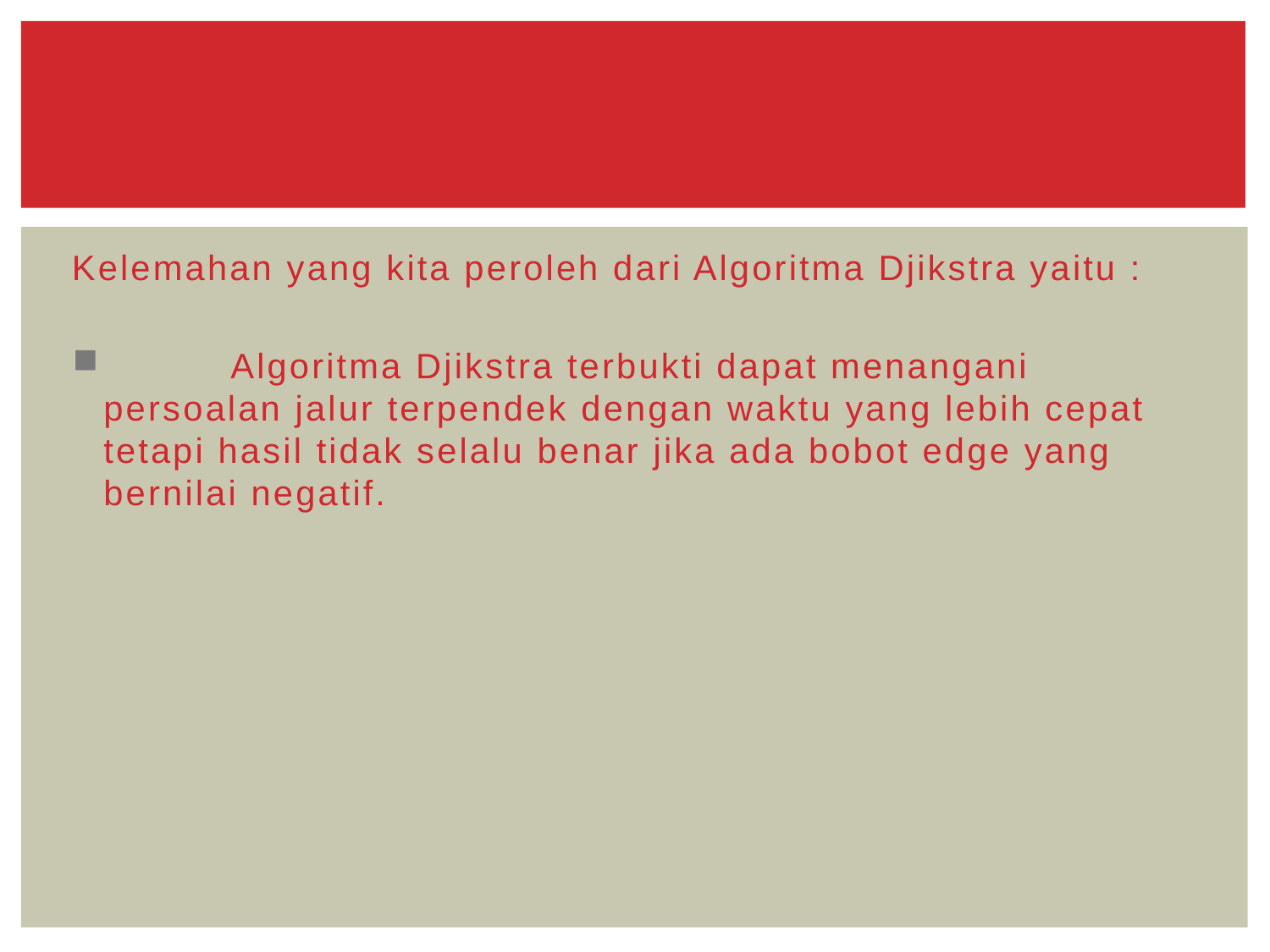

#
Kelemahan yang kita peroleh dari Algoritma Djikstra yaitu :

	Algoritma Djikstra terbukti dapat menangani persoalan jalur terpendek dengan waktu yang lebih cepat tetapi hasil tidak selalu benar jika ada bobot edge yang bernilai negatif.